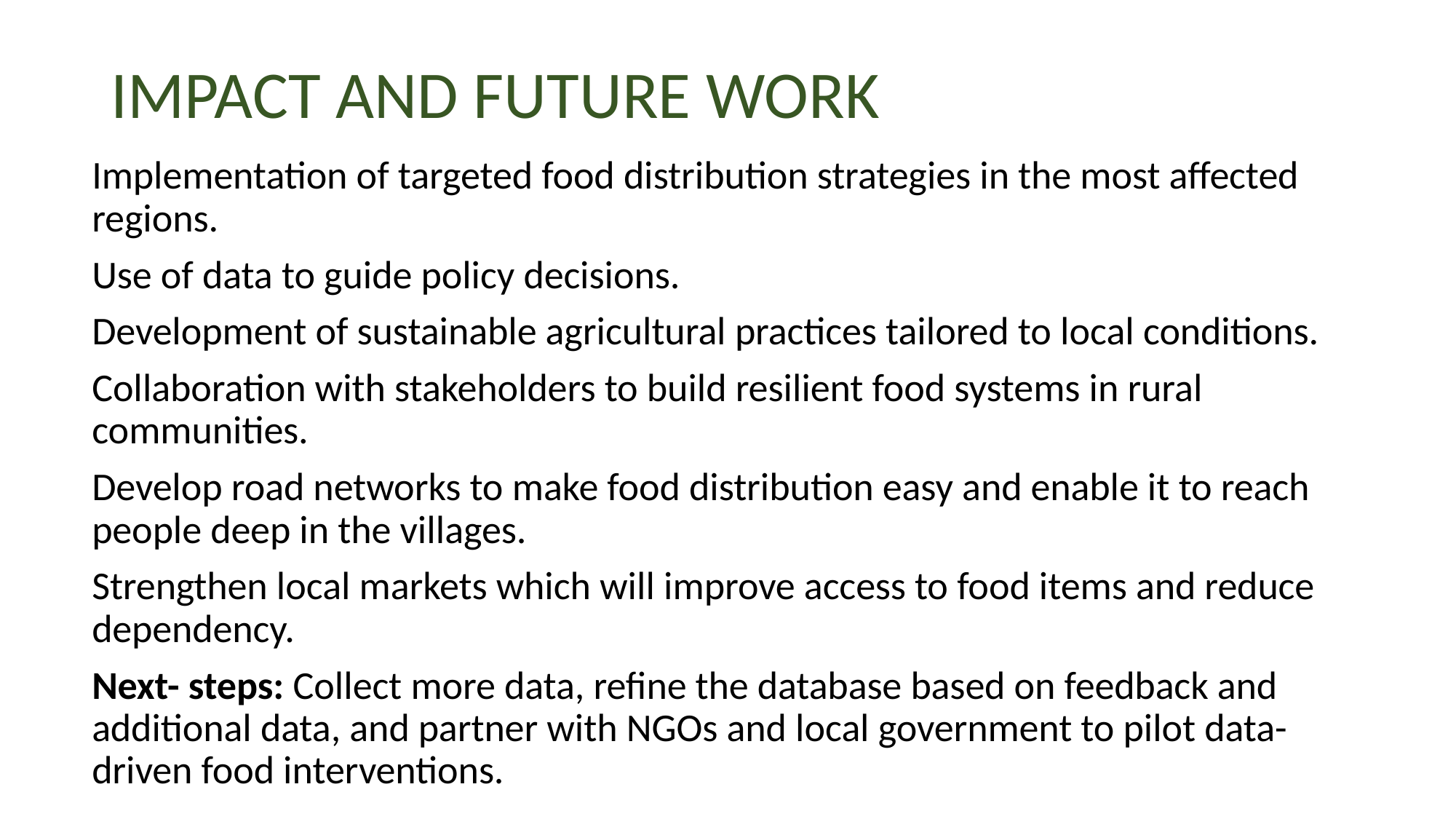

# IMPACT AND FUTURE WORK
Implementation of targeted food distribution strategies in the most affected regions.
Use of data to guide policy decisions.
Development of sustainable agricultural practices tailored to local conditions.
Collaboration with stakeholders to build resilient food systems in rural communities.
Develop road networks to make food distribution easy and enable it to reach people deep in the villages.
Strengthen local markets which will improve access to food items and reduce dependency.
Next- steps: Collect more data, refine the database based on feedback and additional data, and partner with NGOs and local government to pilot data-driven food interventions.